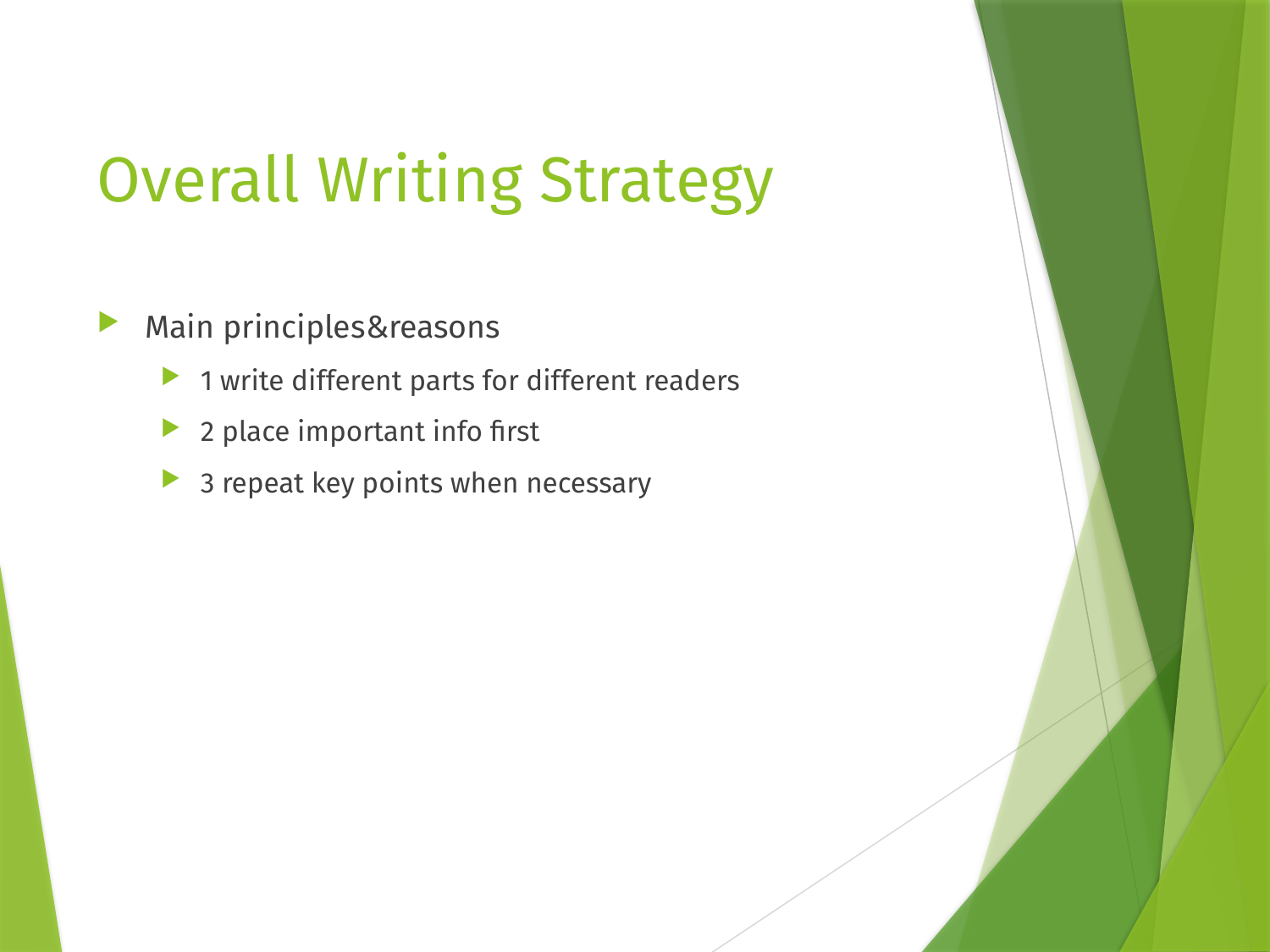

Overall Writing Strategy
Main principles&reasons
1 write different parts for different readers
2 place important info first
3 repeat key points when necessary